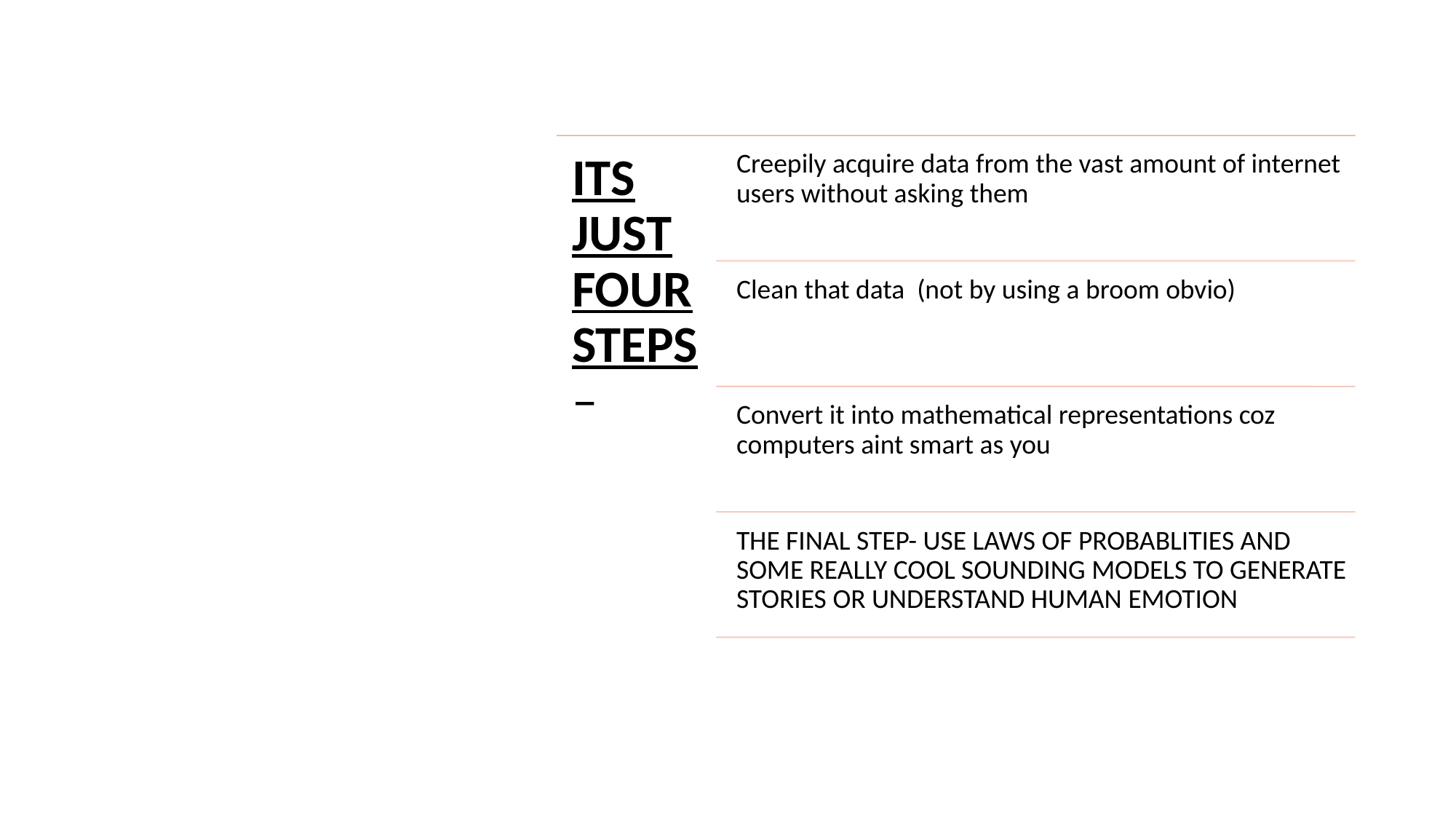

# NOTHING COMPLICATED -
ITS JUST FOUR STEPS –
Creepily acquire data from the vast amount of internet users without asking them
Clean that data  (not by using a broom obvio)
Convert it into mathematical representations coz computers aint smart as you
THE FINAL STEP- USE LAWS OF PROBABLITIES AND SOME REALLY COOL SOUNDING MODELS TO GENERATE STORIES OR UNDERSTAND HUMAN EMOTION